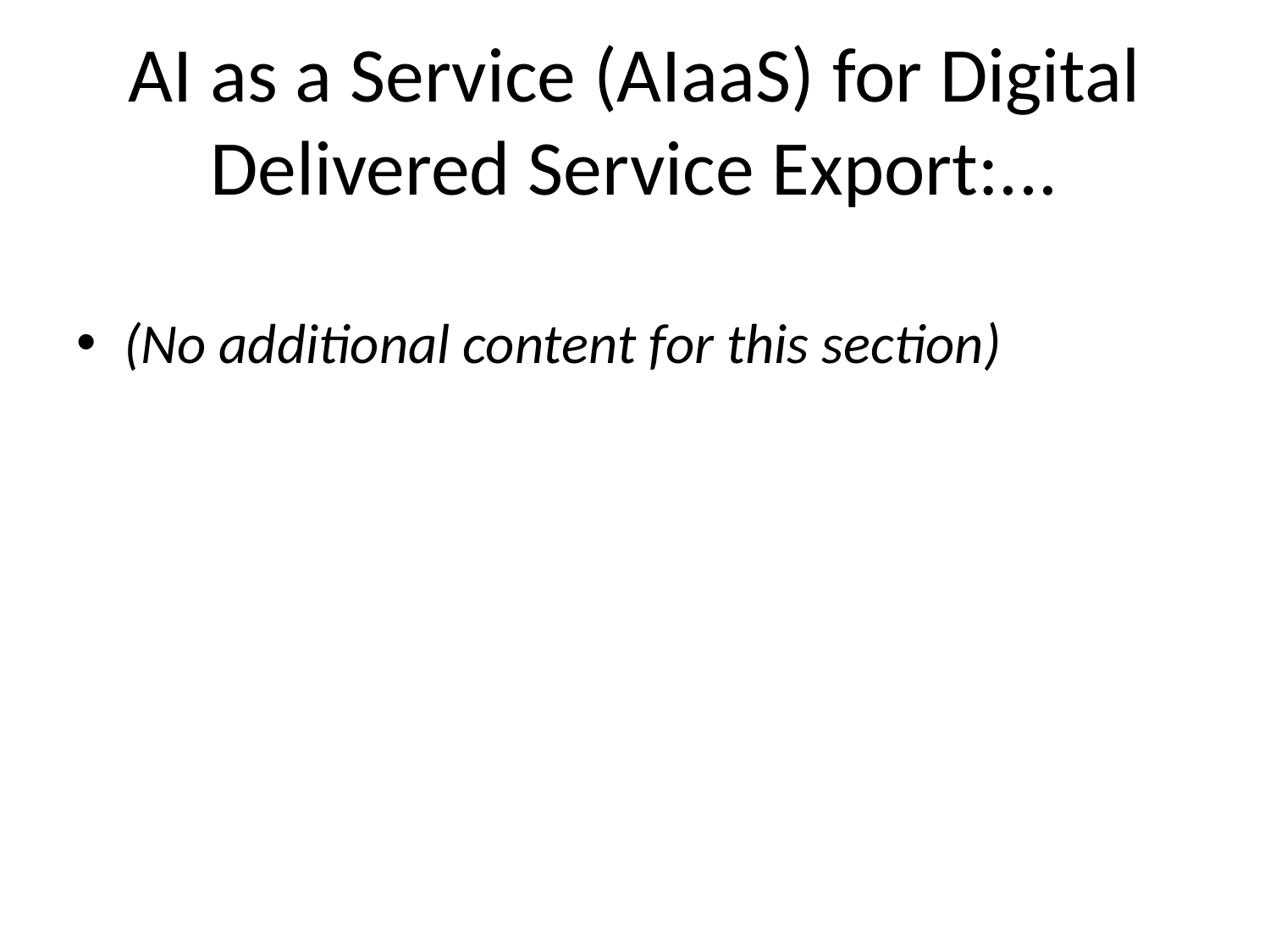

# AI as a Service (AIaaS) for Digital Delivered Service Export:...

(No additional content for this section)